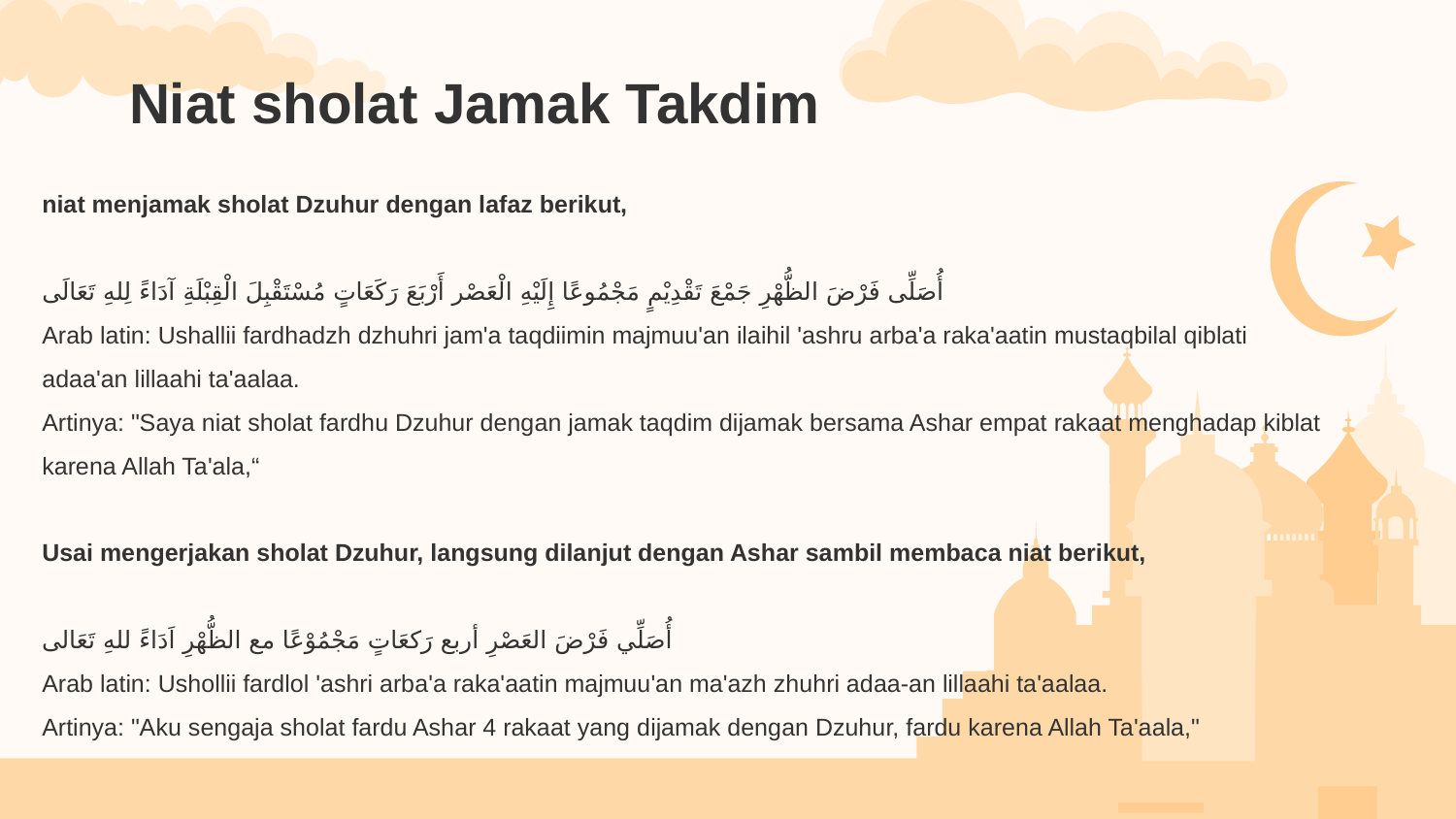

# Niat sholat Jamak Takdim
niat menjamak sholat Dzuhur dengan lafaz berikut,

أُصَلِّى فَرْضَ الظُّهْرِ جَمْعَ تَقْدِيْمٍ مَجْمُوعًا إِلَيْهِ الْعَصْر أَرْبَعَ رَكَعَاتٍ مُسْتَقْبِلَ الْقِبْلَةِ آدَاءً لِلهِ تَعَالَى
Arab latin: Ushallii fardhadzh dzhuhri jam'a taqdiimin majmuu'an ilaihil 'ashru arba'a raka'aatin mustaqbilal qiblati adaa'an lillaahi ta'aalaa.
Artinya: "Saya niat sholat fardhu Dzuhur dengan jamak taqdim dijamak bersama Ashar empat rakaat menghadap kiblat karena Allah Ta'ala,“

Usai mengerjakan sholat Dzuhur, langsung dilanjut dengan Ashar sambil membaca niat berikut,

أُصَلِّي فَرْضَ العَصْرِ أربع رَكعَاتٍ مَجْمُوْعًا مع الظُّهْرِ اَدَاءً للهِ تَعَالى
Arab latin: Ushollii fardlol 'ashri arba'a raka'aatin majmuu'an ma'azh zhuhri adaa-an lillaahi ta'aalaa.
Artinya: "Aku sengaja sholat fardu Ashar 4 rakaat yang dijamak dengan Dzuhur, fardu karena Allah Ta'aala,"